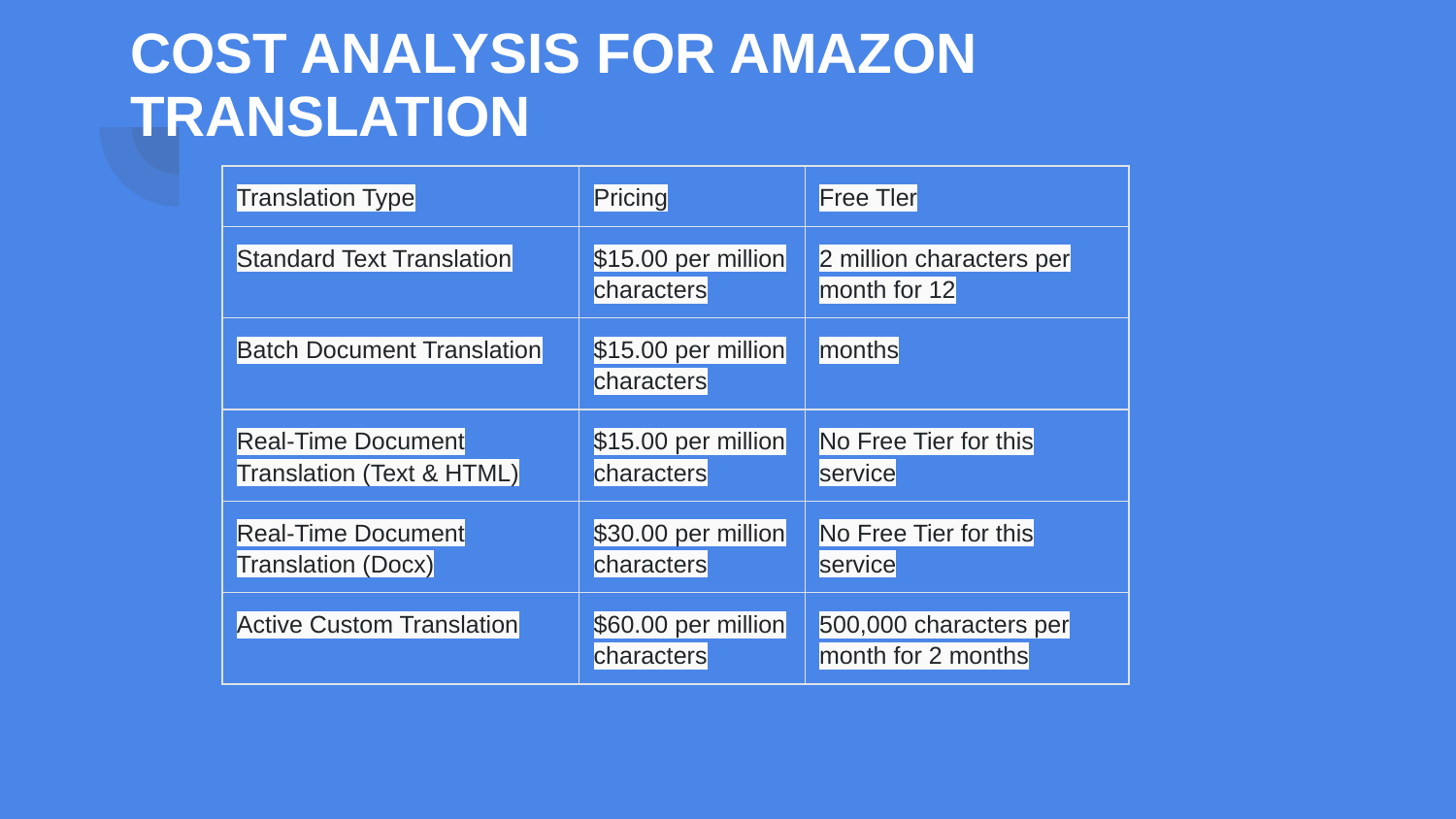

# COST ANALYSIS FOR AMAZON TRANSLATION
| Translation Type | Pricing | Free Tler |
| --- | --- | --- |
| Standard Text Translation | $15.00 per million characters | 2 million characters per month for 12 |
| Batch Document Translation | $15.00 per million characters | months |
| Real-Time Document Translation (Text & HTML) | $15.00 per million characters | No Free Tier for this service |
| Real-Time Document Translation (Docx) | $30.00 per million characters | No Free Tier for this service |
| Active Custom Translation | $60.00 per million characters | 500,000 characters per month for 2 months |